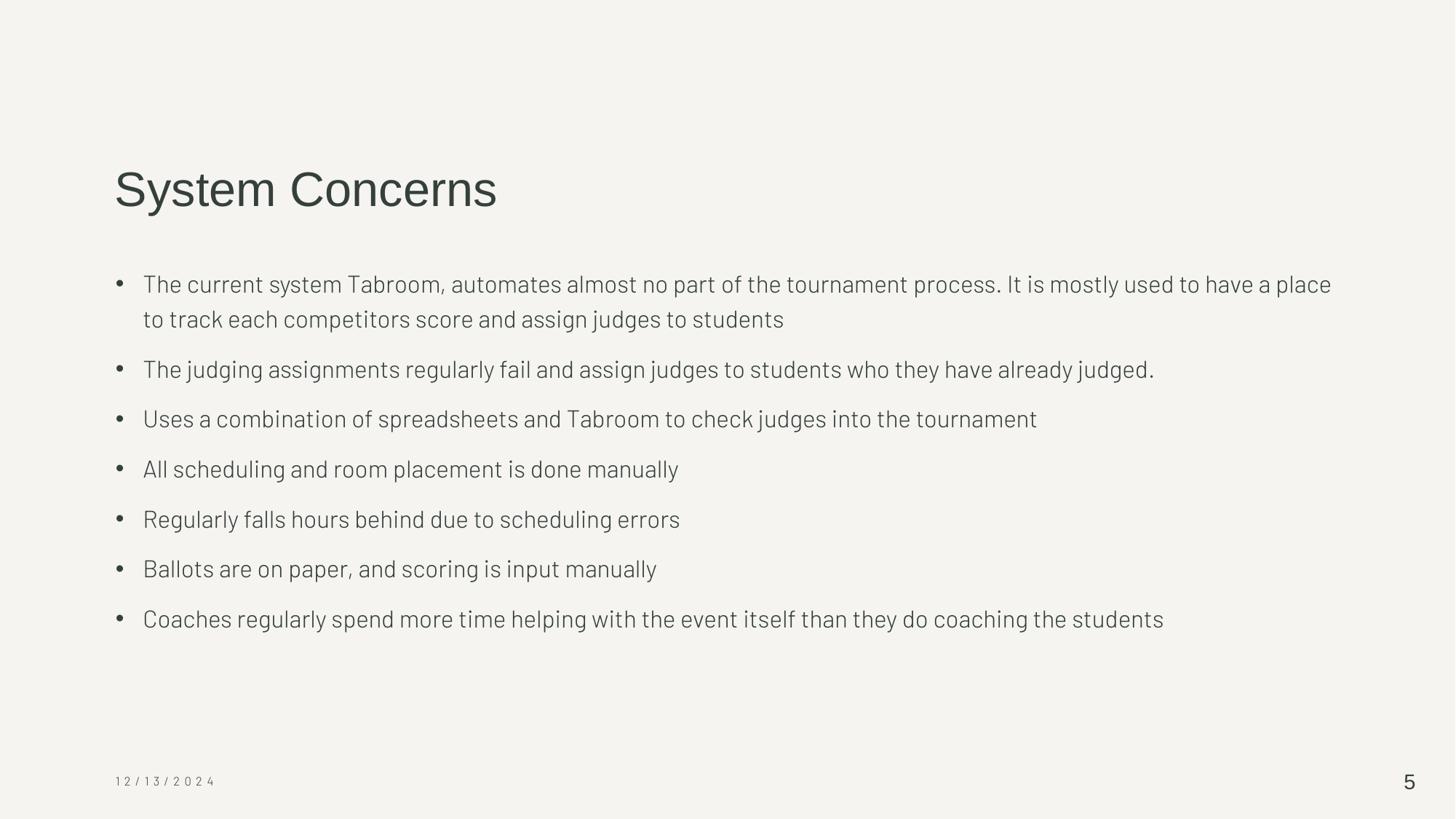

# System Concerns
The current system Tabroom, automates almost no part of the tournament process. It is mostly used to have a place to track each competitors score and assign judges to students
The judging assignments regularly fail and assign judges to students who they have already judged.
Uses a combination of spreadsheets and Tabroom to check judges into the tournament
All scheduling and room placement is done manually
Regularly falls hours behind due to scheduling errors
Ballots are on paper, and scoring is input manually
Coaches regularly spend more time helping with the event itself than they do coaching the students

12/13/2024

5